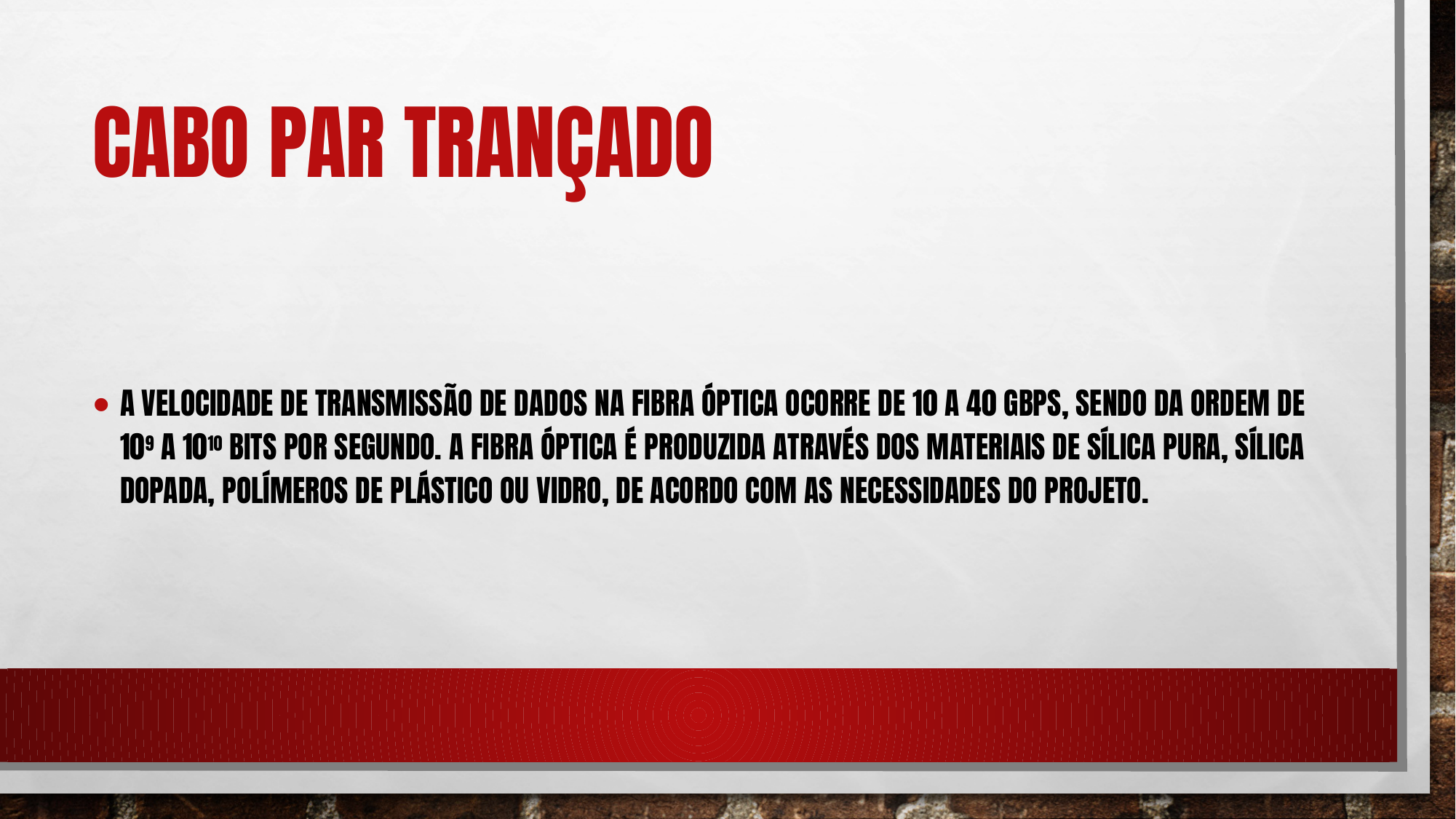

# Cabo par trançado
A velocidade de transmissão de dados na fibra óptica ocorre de 10 a 40 Gbps, sendo da ordem de 109 a 1010 bits por segundo. A fibra óptica é produzida através dos materiais de sílica pura, sílica dopada, polímeros de plástico ou vidro, de acordo com as necessidades do projeto.